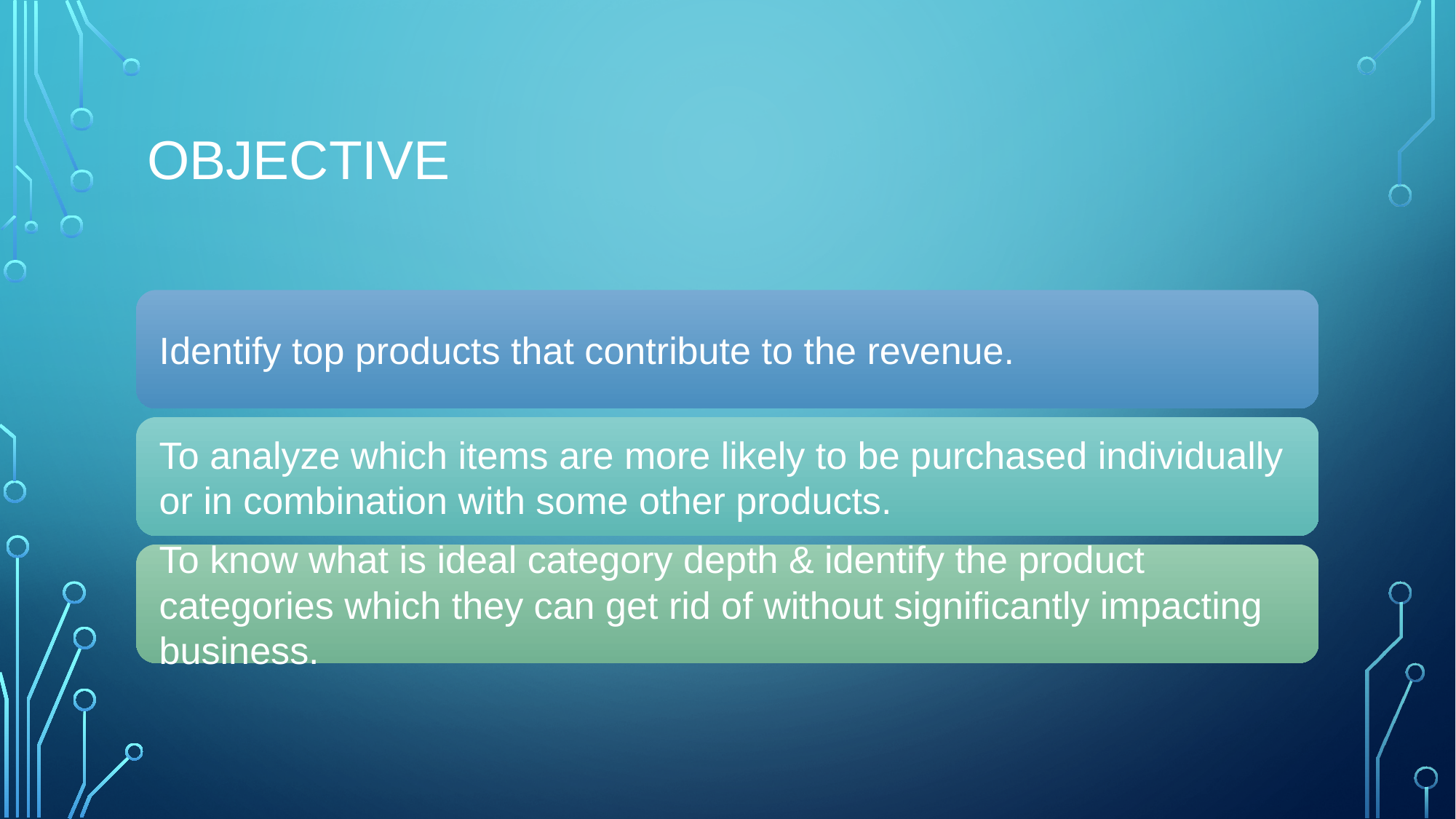

# OBJECTIVE
Identify top products that contribute to the revenue.
To analyze which items are more likely to be purchased individually or in combination with some other products.
To know what is ideal category depth & identify the product categories which they can get rid of without significantly impacting business.